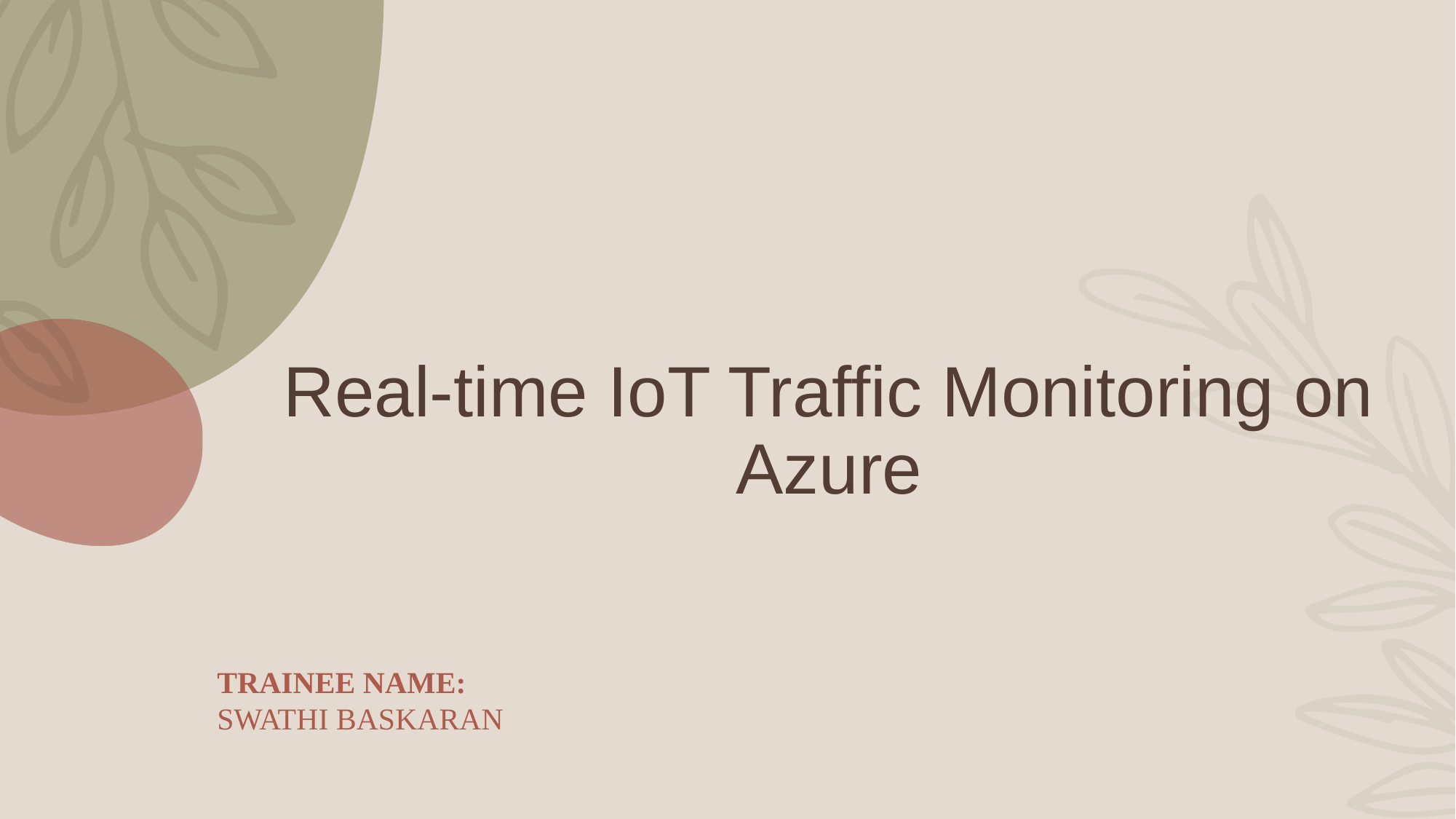

# Real-time IoT Traffic Monitoring on Azure
TRAINEE NAME:
Swathi Baskaran